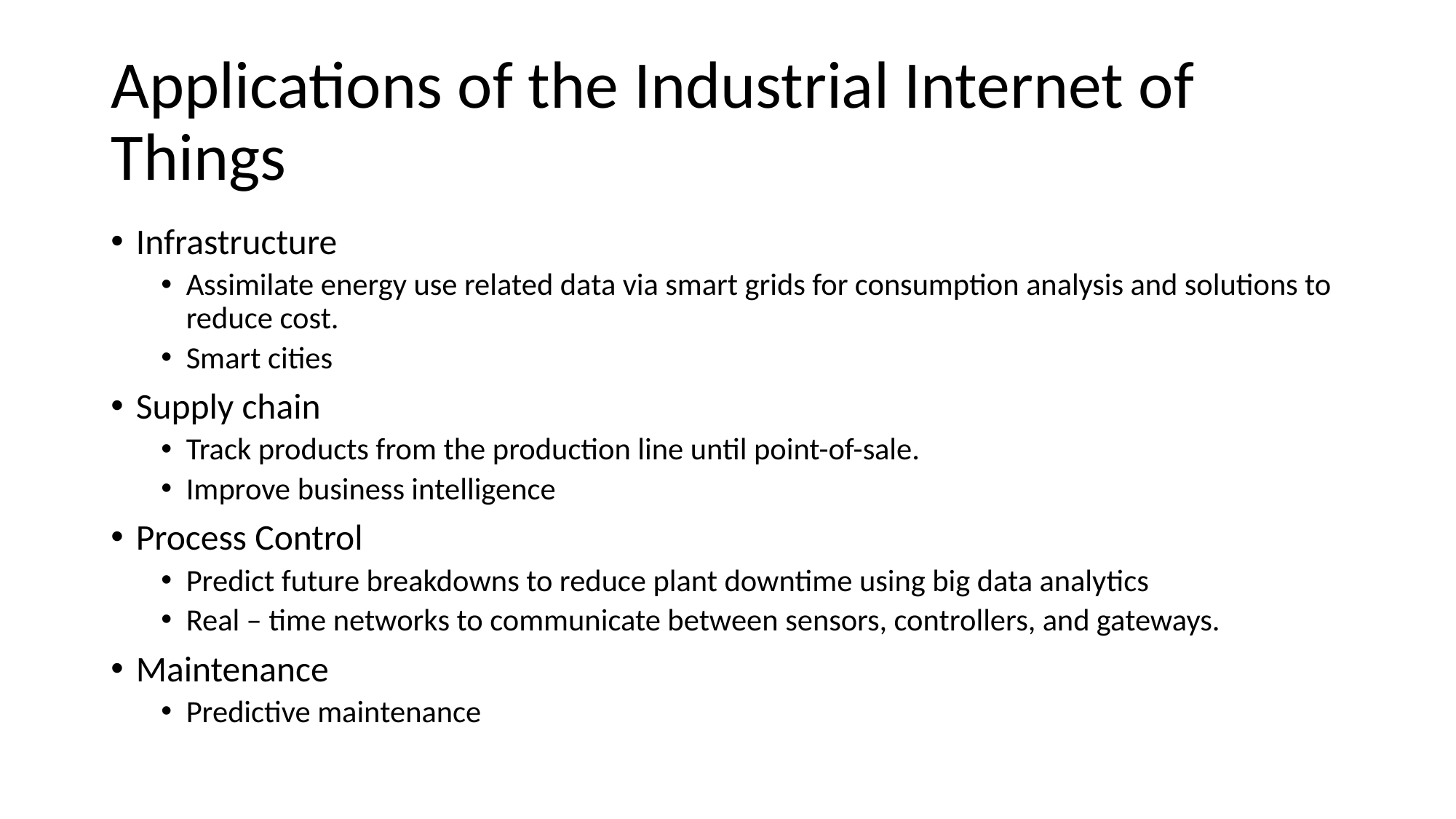

# Applications of the Industrial Internet of Things
Infrastructure
Assimilate energy use related data via smart grids for consumption analysis and solutions to reduce cost.
Smart cities
Supply chain
Track products from the production line until point-of-sale.
Improve business intelligence
Process Control
Predict future breakdowns to reduce plant downtime using big data analytics
Real – time networks to communicate between sensors, controllers, and gateways.
Maintenance
Predictive maintenance